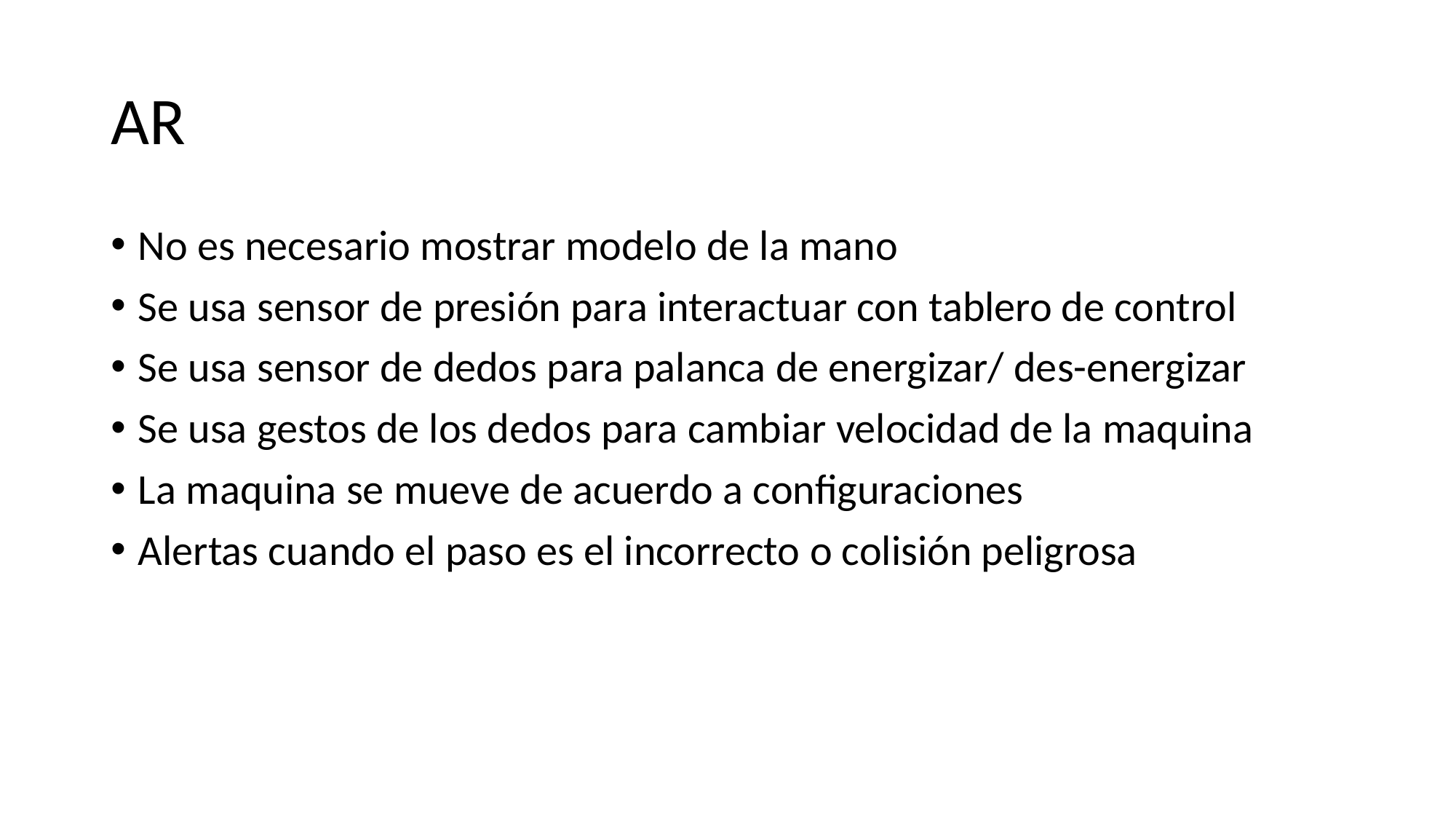

# AR
No es necesario mostrar modelo de la mano
Se usa sensor de presión para interactuar con tablero de control
Se usa sensor de dedos para palanca de energizar/ des-energizar
Se usa gestos de los dedos para cambiar velocidad de la maquina
La maquina se mueve de acuerdo a configuraciones
Alertas cuando el paso es el incorrecto o colisión peligrosa